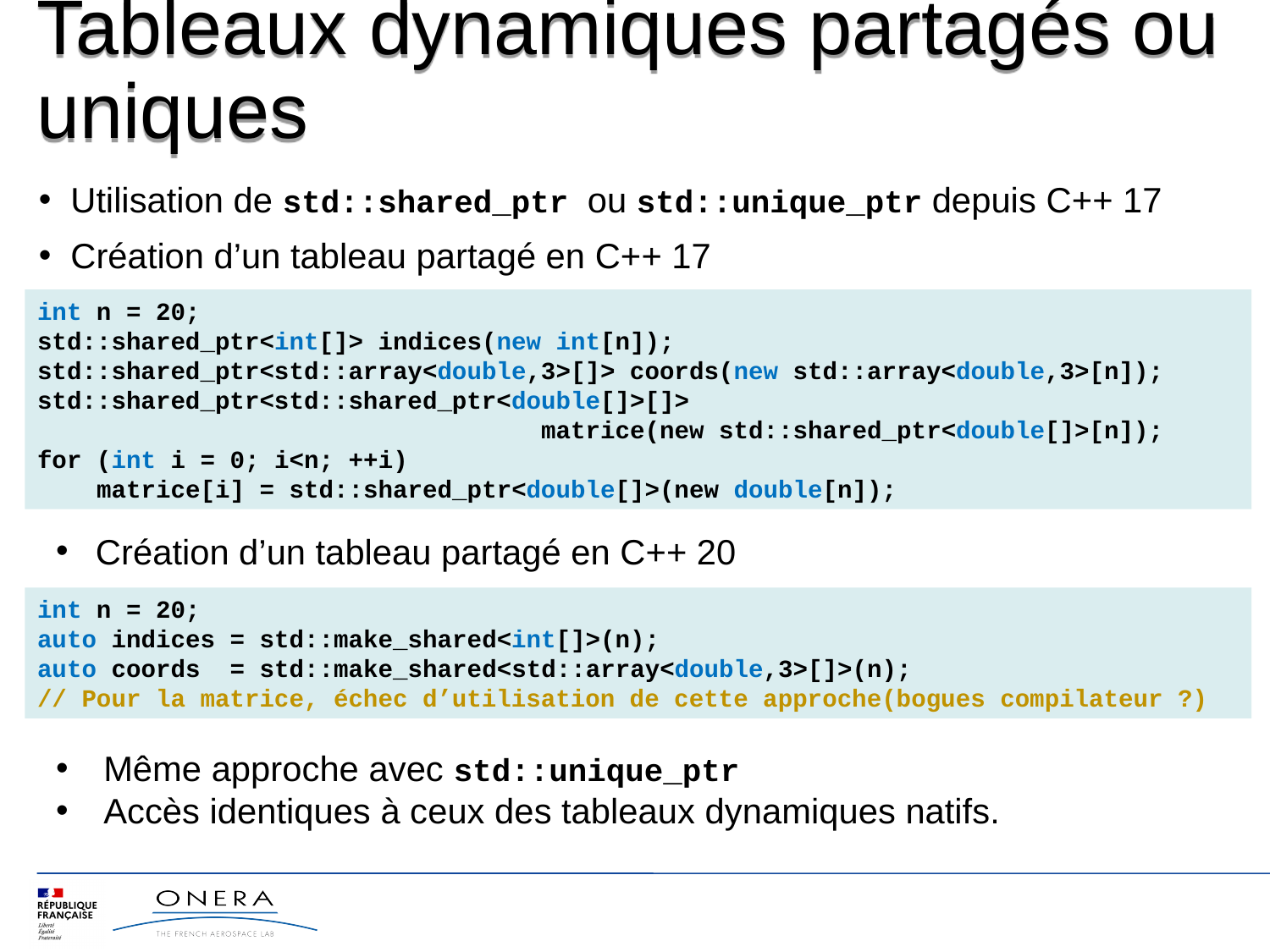

Tableaux dynamiques partagés ou uniques
Utilisation de std::shared_ptr ou std::unique_ptr depuis C++ 17
Création d’un tableau partagé en C++ 17
int n = 20;
std::shared_ptr<int[]> indices(new int[n]);
std::shared_ptr<std::array<double,3>[]> coords(new std::array<double,3>[n]);
std::shared_ptr<std::shared_ptr<double[]>[]>
                                  matrice(new std::shared_ptr<double[]>[n]);
for (int i = 0; i<n; ++i)
    matrice[i] = std::shared_ptr<double[]>(new double[n]);
Création d’un tableau partagé en C++ 20
int n = 20;
auto indices = std::make_shared<int[]>(n);
auto coords  = std::make_shared<std::array<double,3>[]>(n);
// Pour la matrice, échec d’utilisation de cette approche(bogues compilateur ?)
Même approche avec std::unique_ptr
Accès identiques à ceux des tableaux dynamiques natifs.